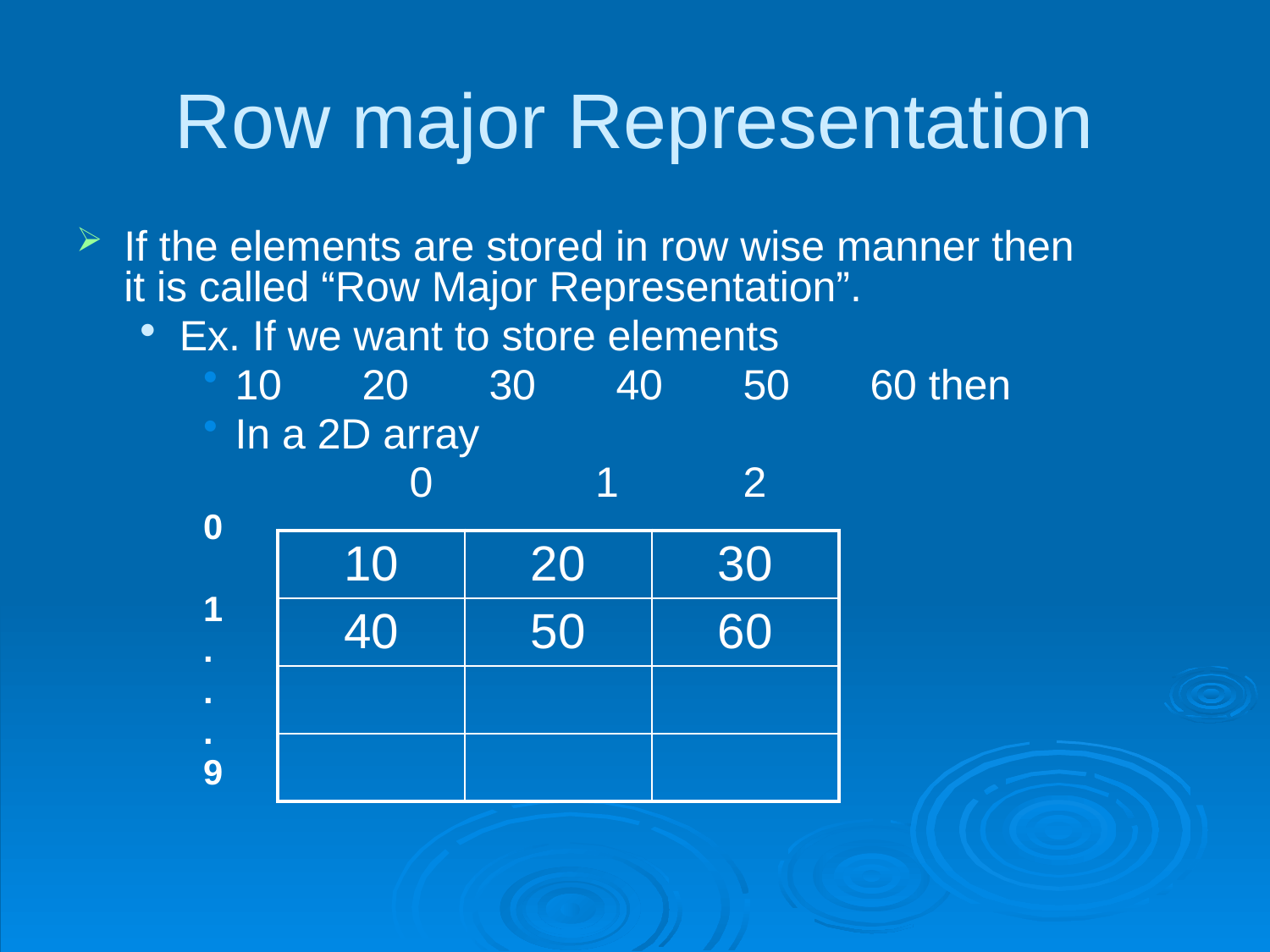

# Row major Representation
If the elements are stored in row wise manner then it is called “Row Major Representation”.
Ex. If we want to store elements
10	20	30	40	50	60 then
In a 2D array
		    0	         1	2
0

1
.
.
.
9
| 10 | 20 | 30 |
| --- | --- | --- |
| 40 | 50 | 60 |
|  |  |  |
|  |  |  |